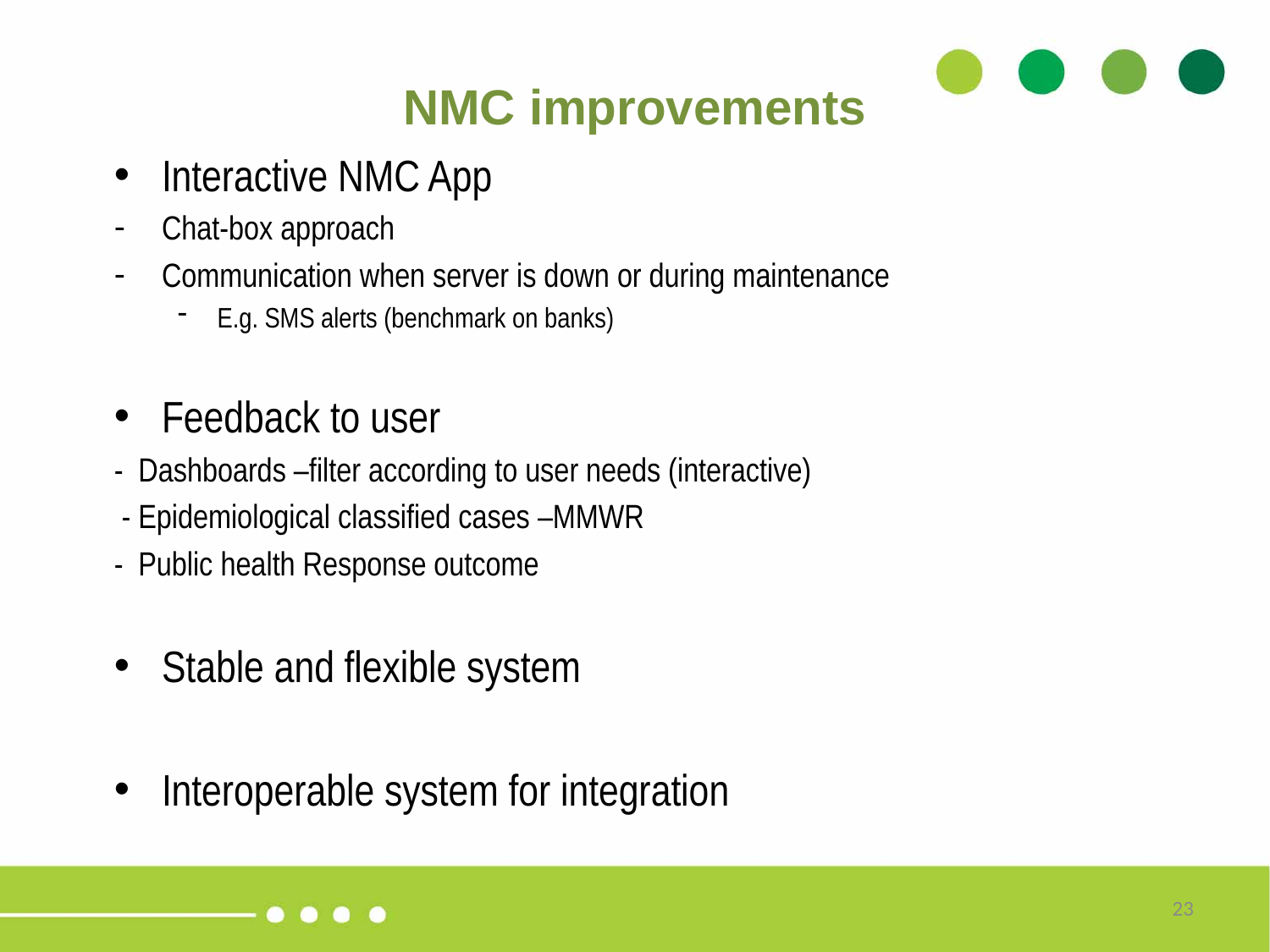

NMC improvements

Interactive NMC App
Chat-box approach
Communication when server is down or during maintenance
E.g. SMS alerts (benchmark on banks)

Feedback to user
-  Dashboards –filter according to user needs (interactive)
 - Epidemiological classified cases –MMWR
-  Public health Response outcome

Stable and flexible system

Interoperable system for integration
23